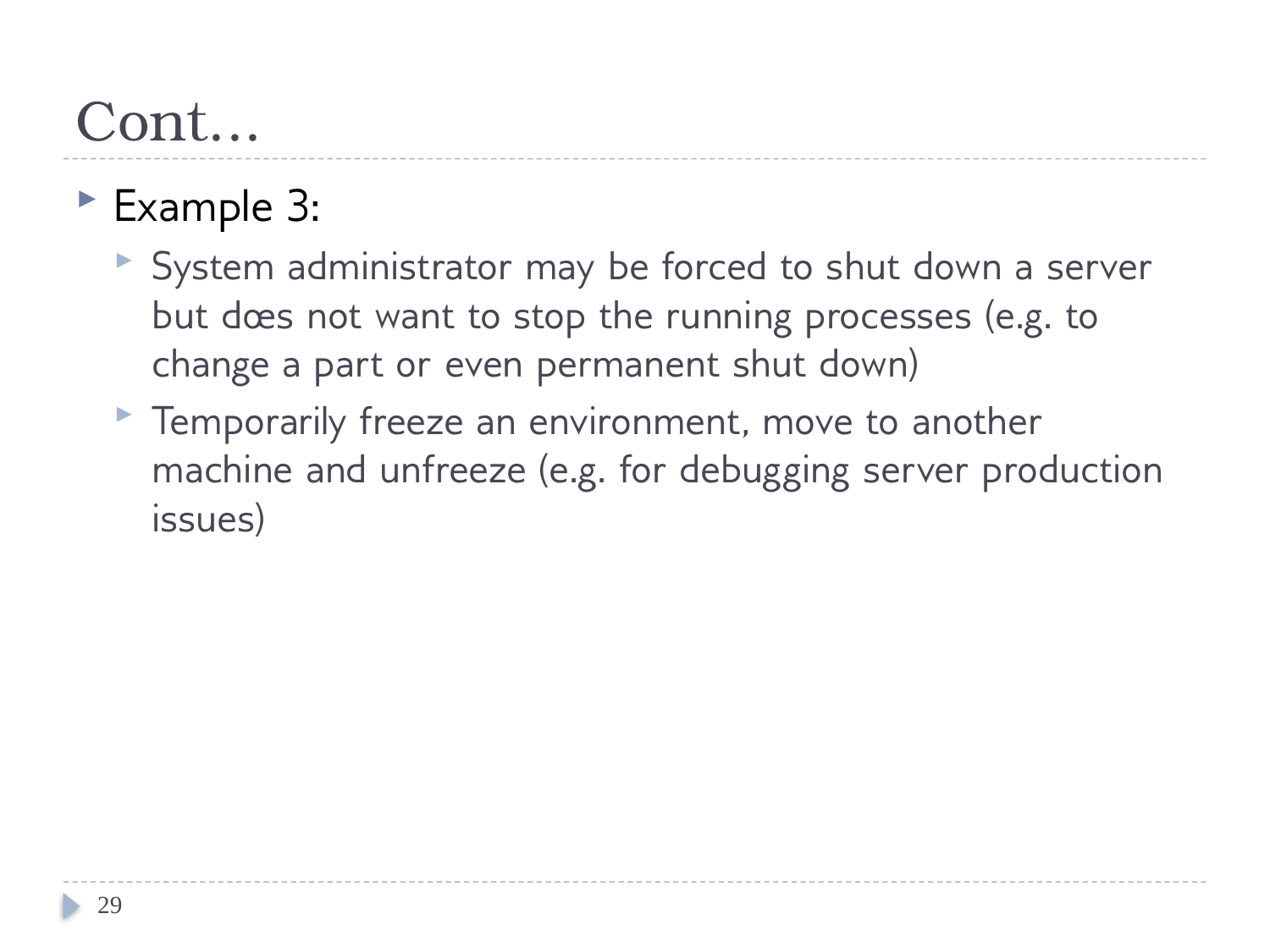

# Cont...
Example 3:
System administrator may be forced to shut down a server but does not want to stop the running processes (e.g. to change a part or even permanent shut down)
Temporarily freeze an environment, move to another machine and unfreeze (e.g. for debugging server production issues)
29